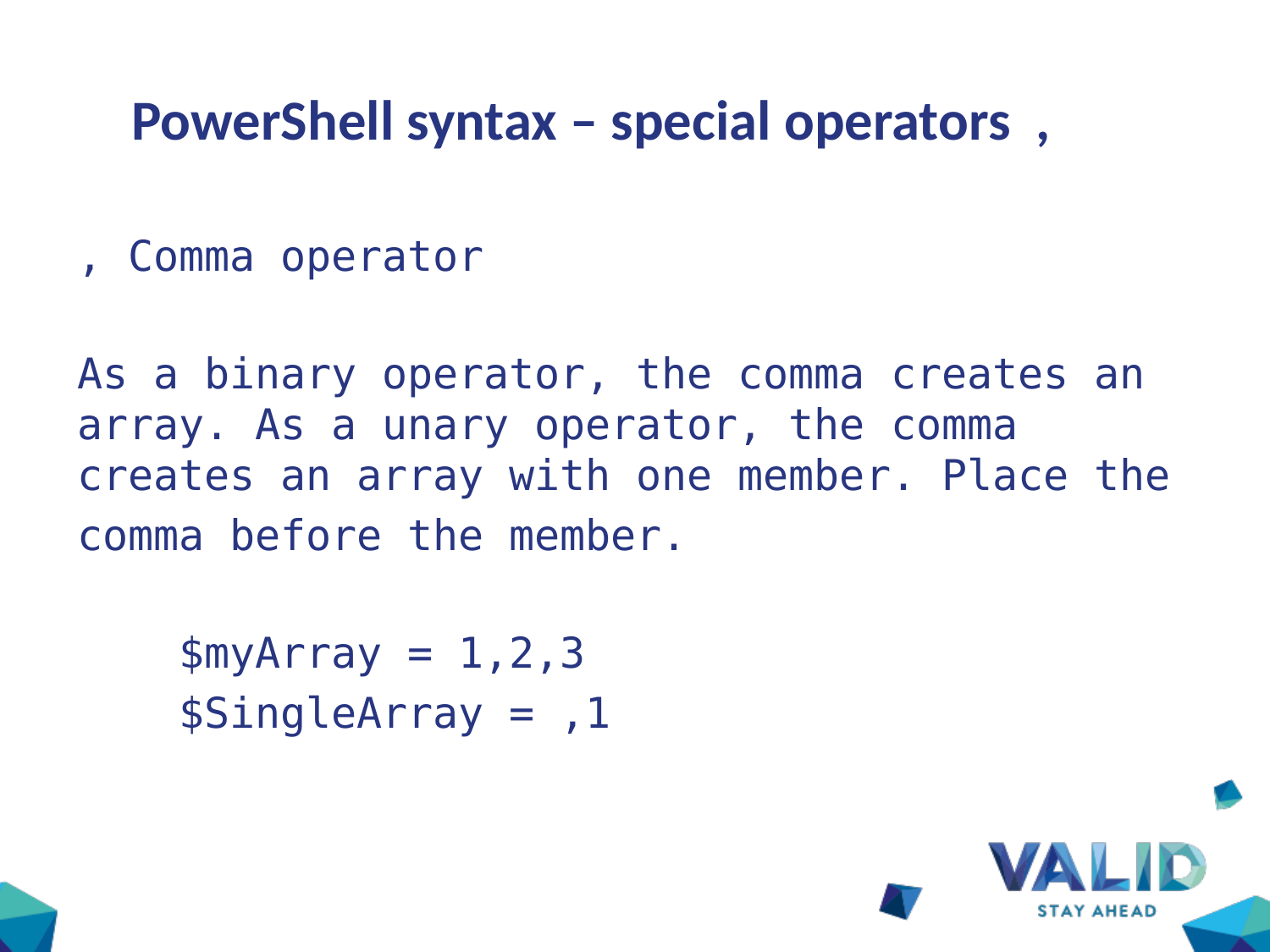

# PowerShell syntax – special operators  ,
, Comma operator

As a binary operator, the comma creates an array. As a unary operator, the comma creates an array with one member. Place the
comma before the member.

    $myArray = 1,2,3
    $SingleArray = ,1